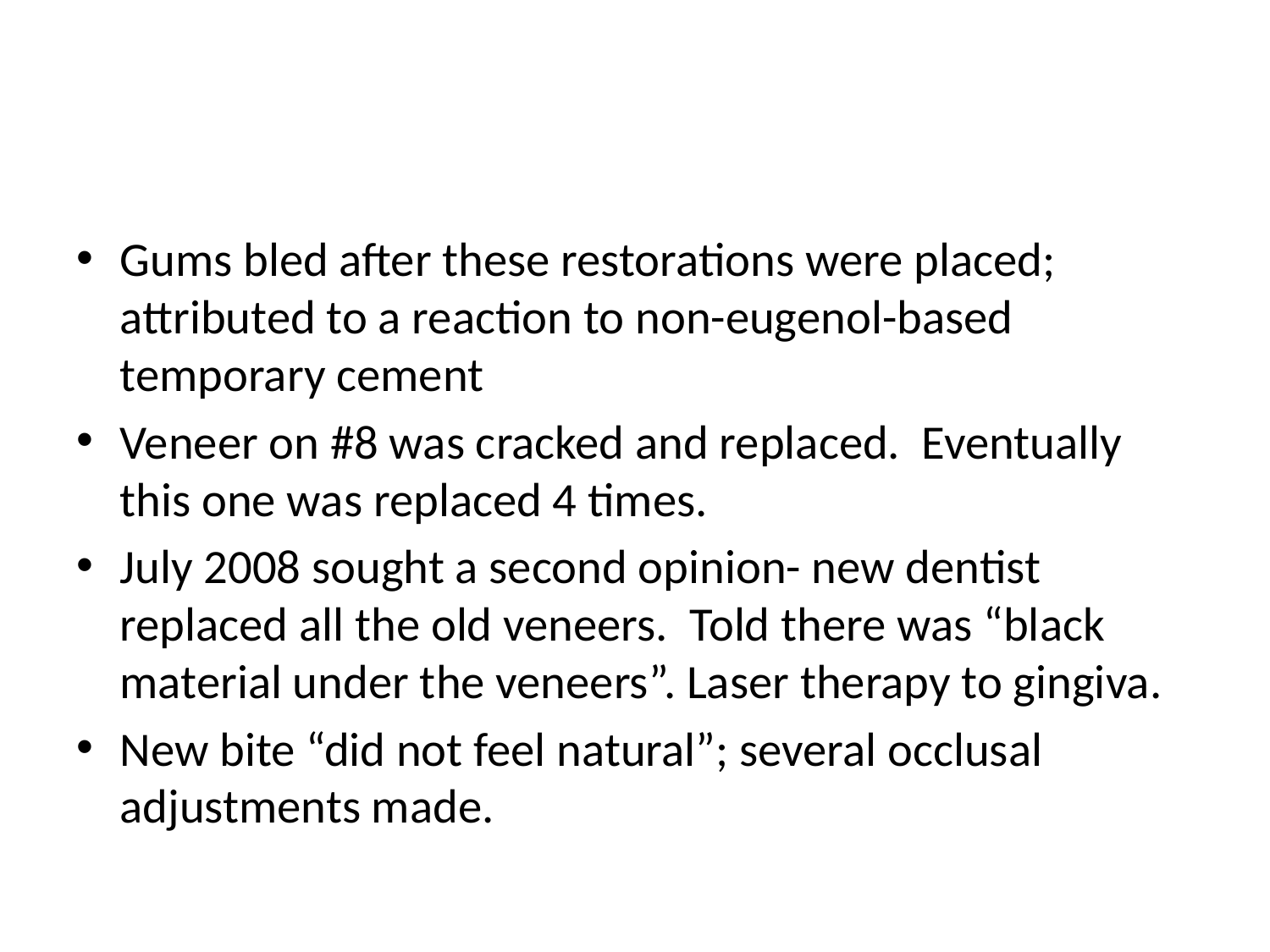

#
Gums bled after these restorations were placed; attributed to a reaction to non-eugenol-based temporary cement
Veneer on #8 was cracked and replaced.  Eventually this one was replaced 4 times.
July 2008 sought a second opinion- new dentist replaced all the old veneers.  Told there was “black material under the veneers”. Laser therapy to gingiva.
New bite “did not feel natural”; several occlusal adjustments made.